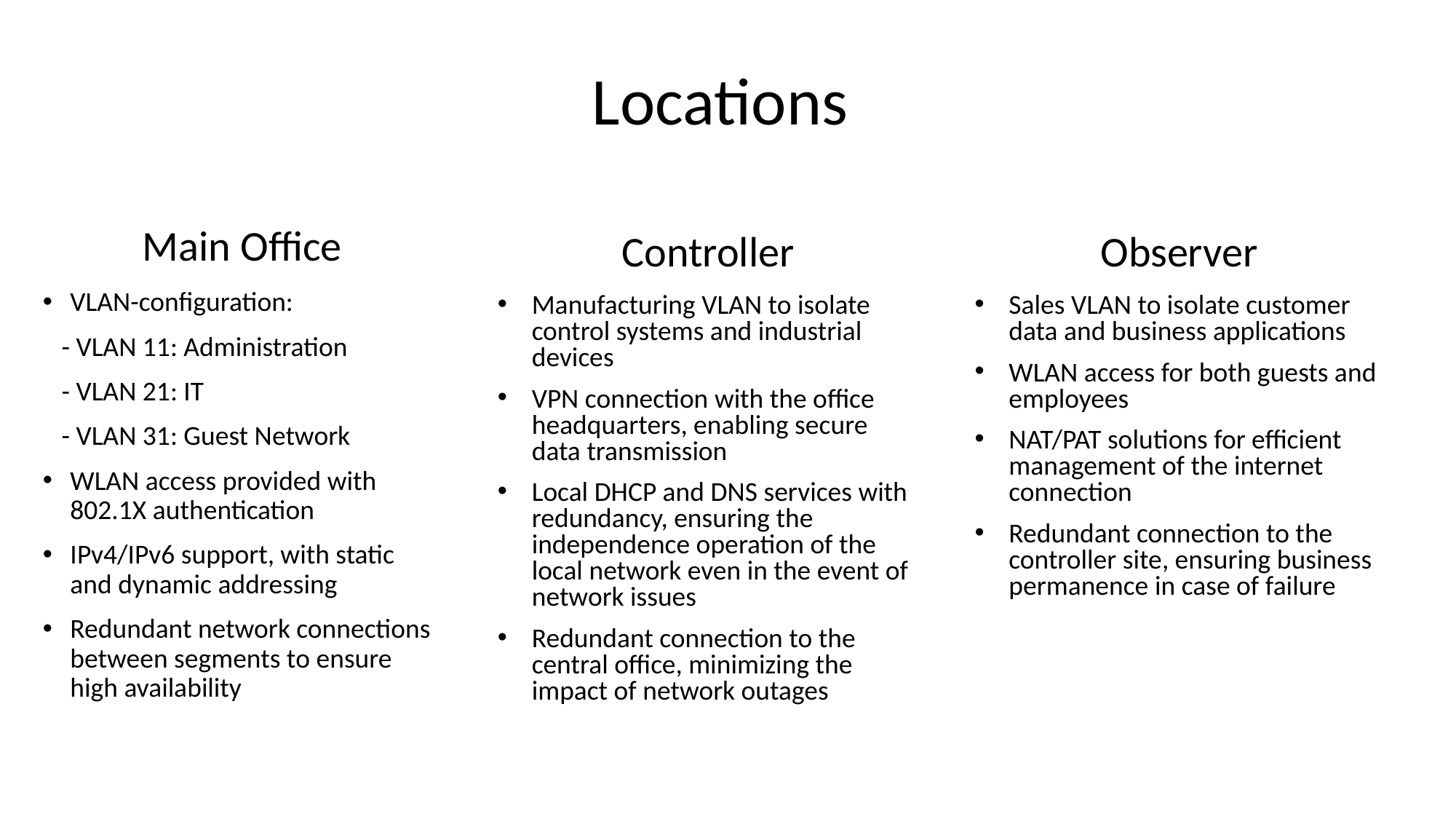

# Locations

Main Office
VLAN-configuration:
   - VLAN 11: Administration
   - VLAN 21: IT
   - VLAN 31: Guest Network
WLAN access provided with 802.1X authentication
IPv4/IPv6 support, with static and dynamic addressing
Redundant network connections between segments to ensure high availability

Controller
Manufacturing VLAN to isolate control systems and industrial devices
VPN connection with the office headquarters, enabling secure data transmission
Local DHCP and DNS services with redundancy, ensuring the independence operation of the local network even in the event of network issues
Redundant connection to the central office, minimizing the impact of network outages
Observer
Sales VLAN to isolate customer data and business applications
WLAN access for both guests and employees
NAT/PAT solutions for efficient management of the internet connection
Redundant connection to the controller site, ensuring business permanence in case of failure